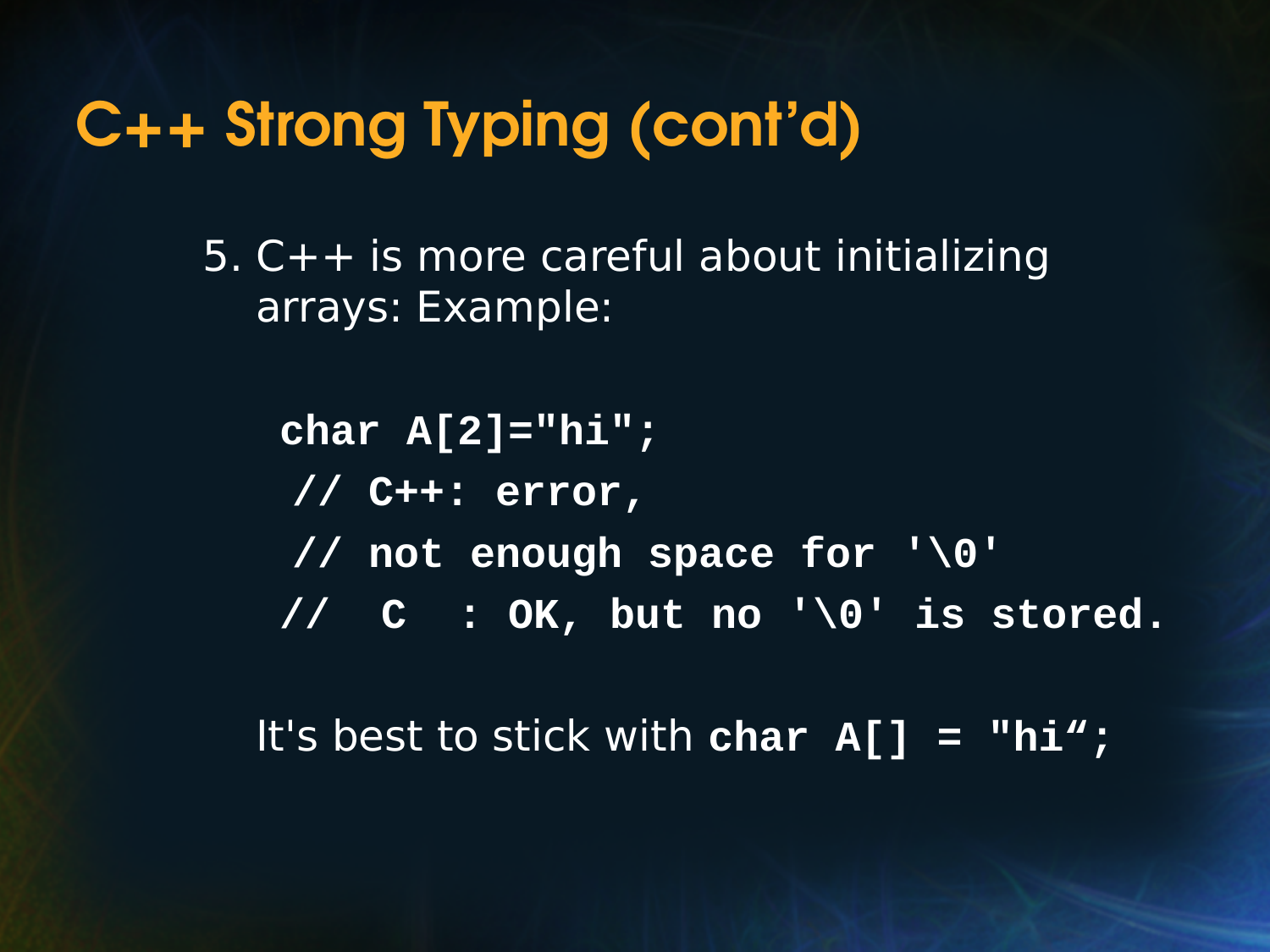

# C++ Strong Typing (cont’d)
C++ is more careful about initializing arrays: Example:

        char A[2]="hi";
 // C++: error,
 // not enough space for '\0'
        //  C  : OK, but no '\0' is stored.

		It's best to stick with char A[] = "hi“;